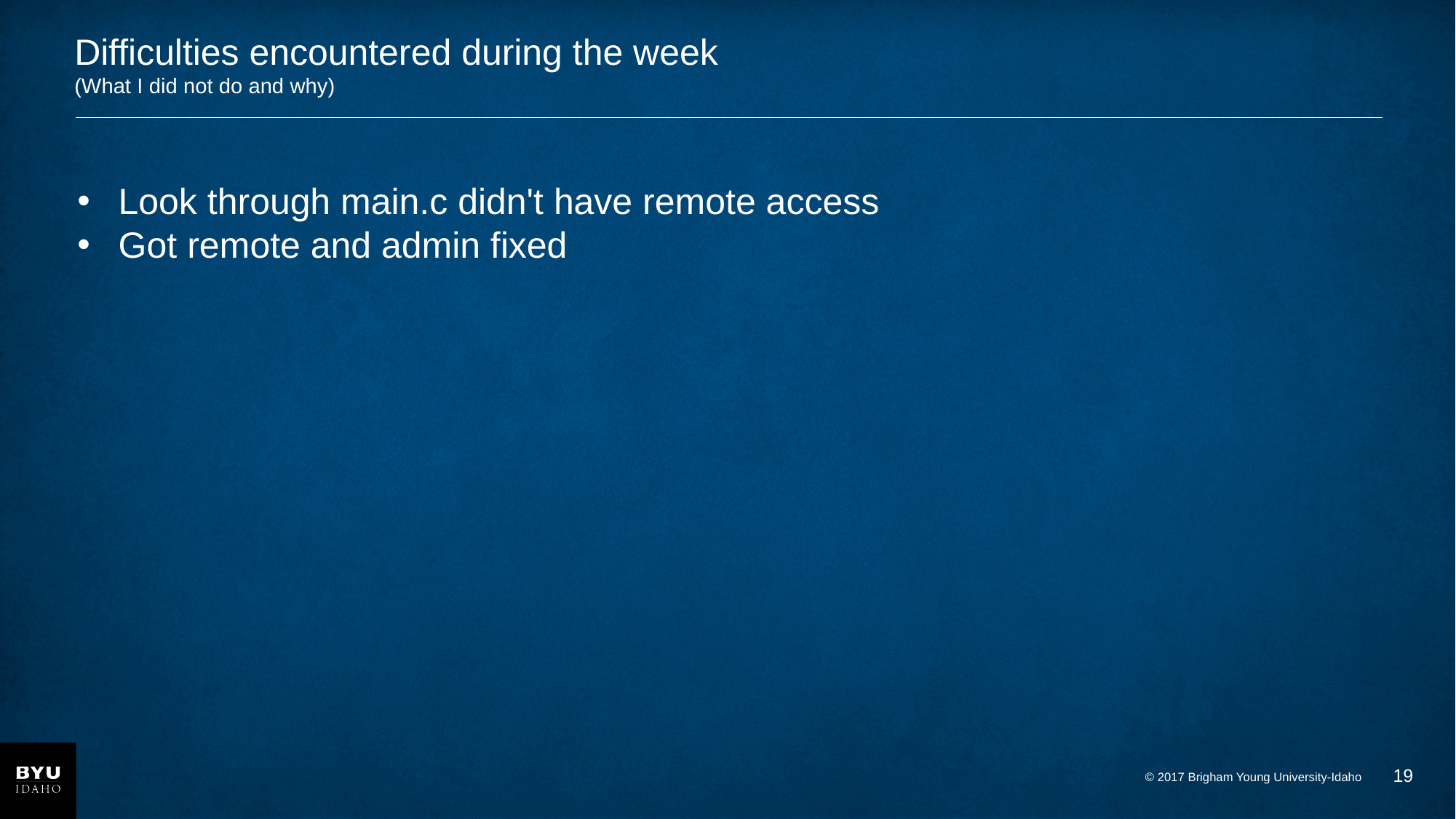

# Difficulties encountered during the week (What I did not do and why)
Look through main.c didn't have remote access
Got remote and admin fixed